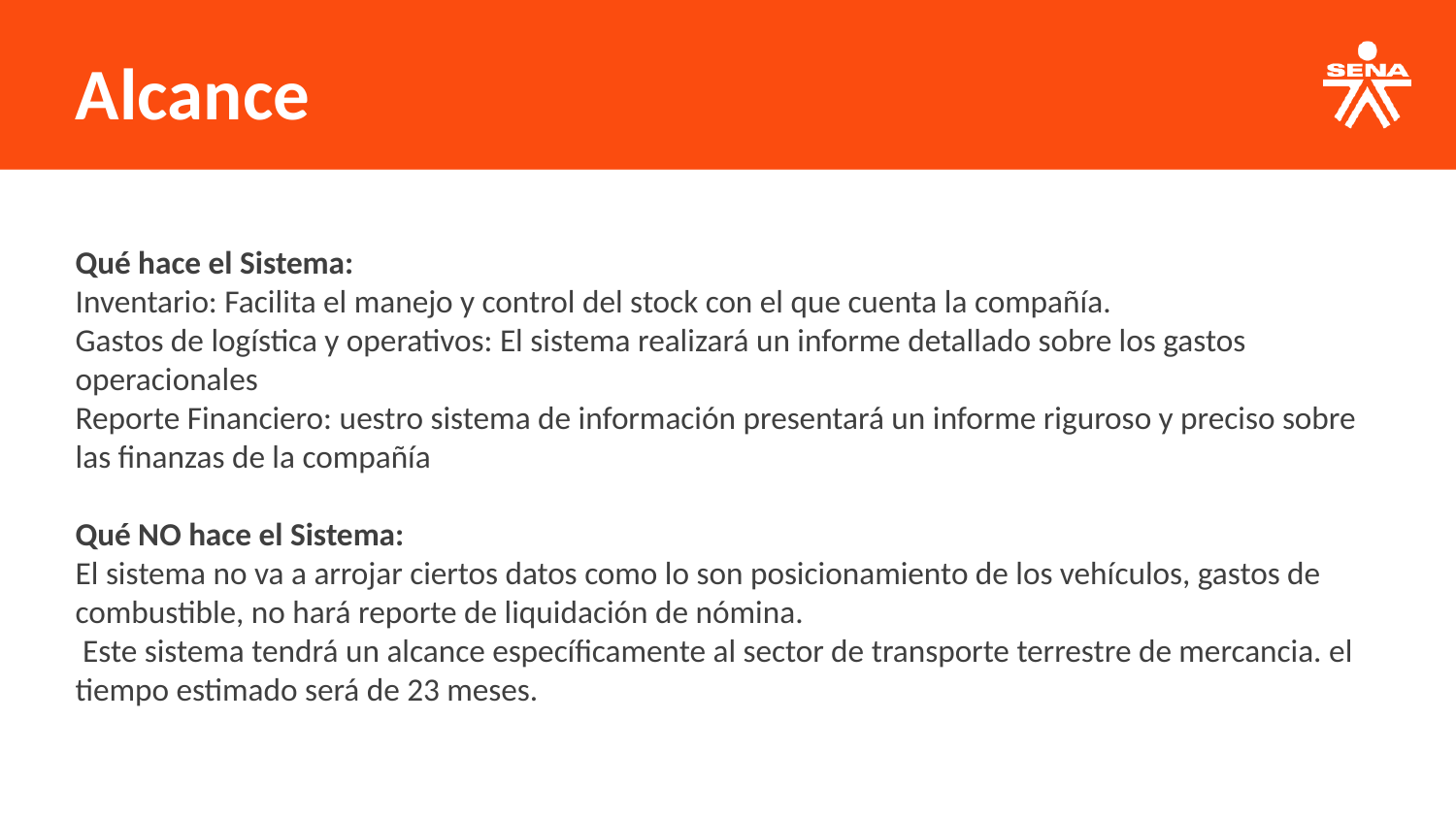

Alcance

Qué hace el Sistema:
Inventario: Facilita el manejo y control del stock con el que cuenta la compañía.
Gastos de logística y operativos: El sistema realizará un informe detallado sobre los gastos operacionales
Reporte Financiero: uestro sistema de información presentará un informe riguroso y preciso sobre las finanzas de la compañía

Qué NO hace el Sistema:
El sistema no va a arrojar ciertos datos como lo son posicionamiento de los vehículos, gastos de combustible, no hará reporte de liquidación de nómina.
 Este sistema tendrá un alcance específicamente al sector de transporte terrestre de mercancia. el tiempo estimado será de 23 meses.